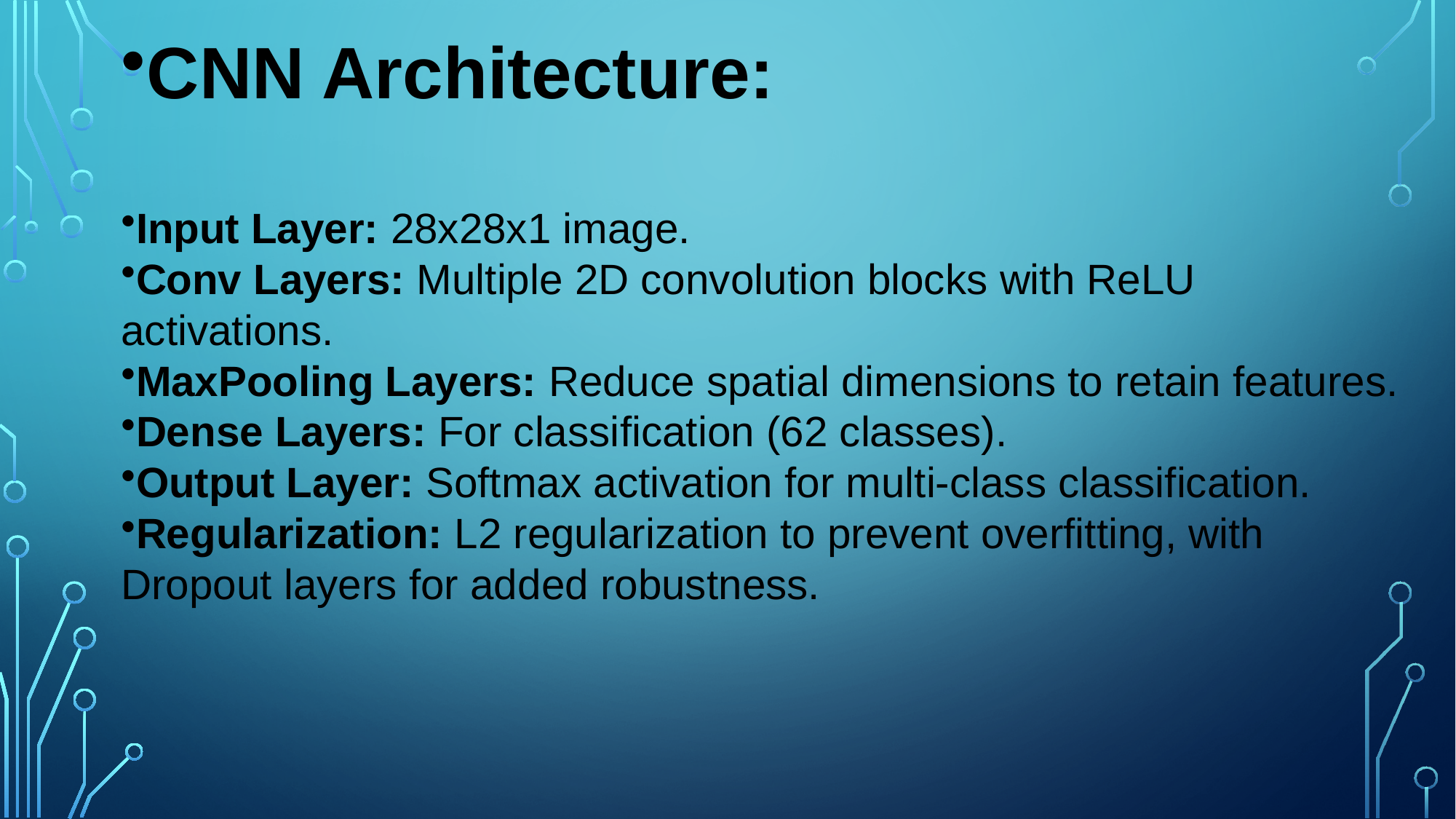

CNN Architecture:

Input Layer: 28x28x1 image.
Conv Layers: Multiple 2D convolution blocks with ReLU activations.
MaxPooling Layers: Reduce spatial dimensions to retain features.
Dense Layers: For classification (62 classes).
Output Layer: Softmax activation for multi-class classification.
Regularization: L2 regularization to prevent overfitting, with Dropout layers for added robustness.